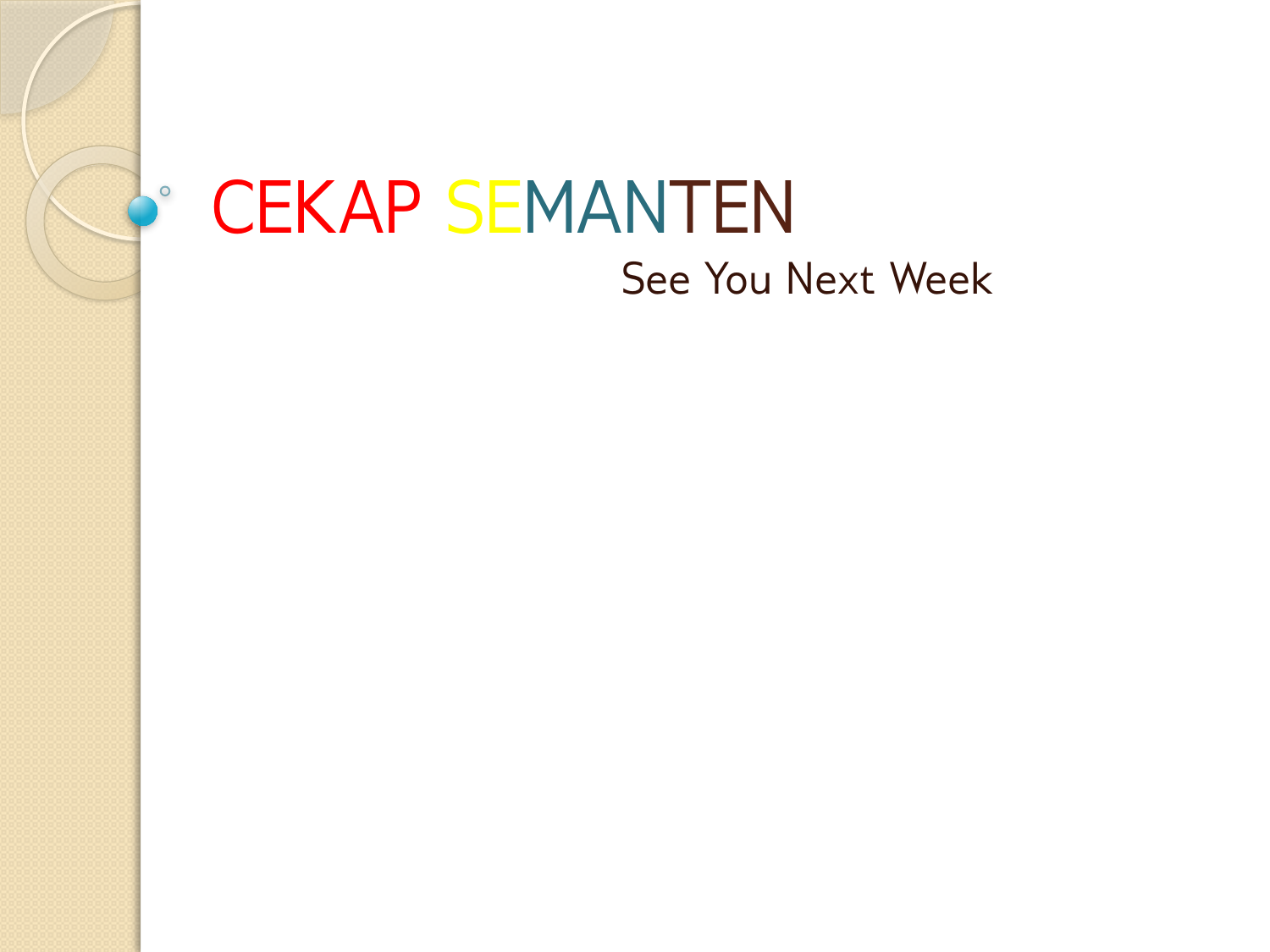

# CEKAP SEMANTEN
See You Next Week